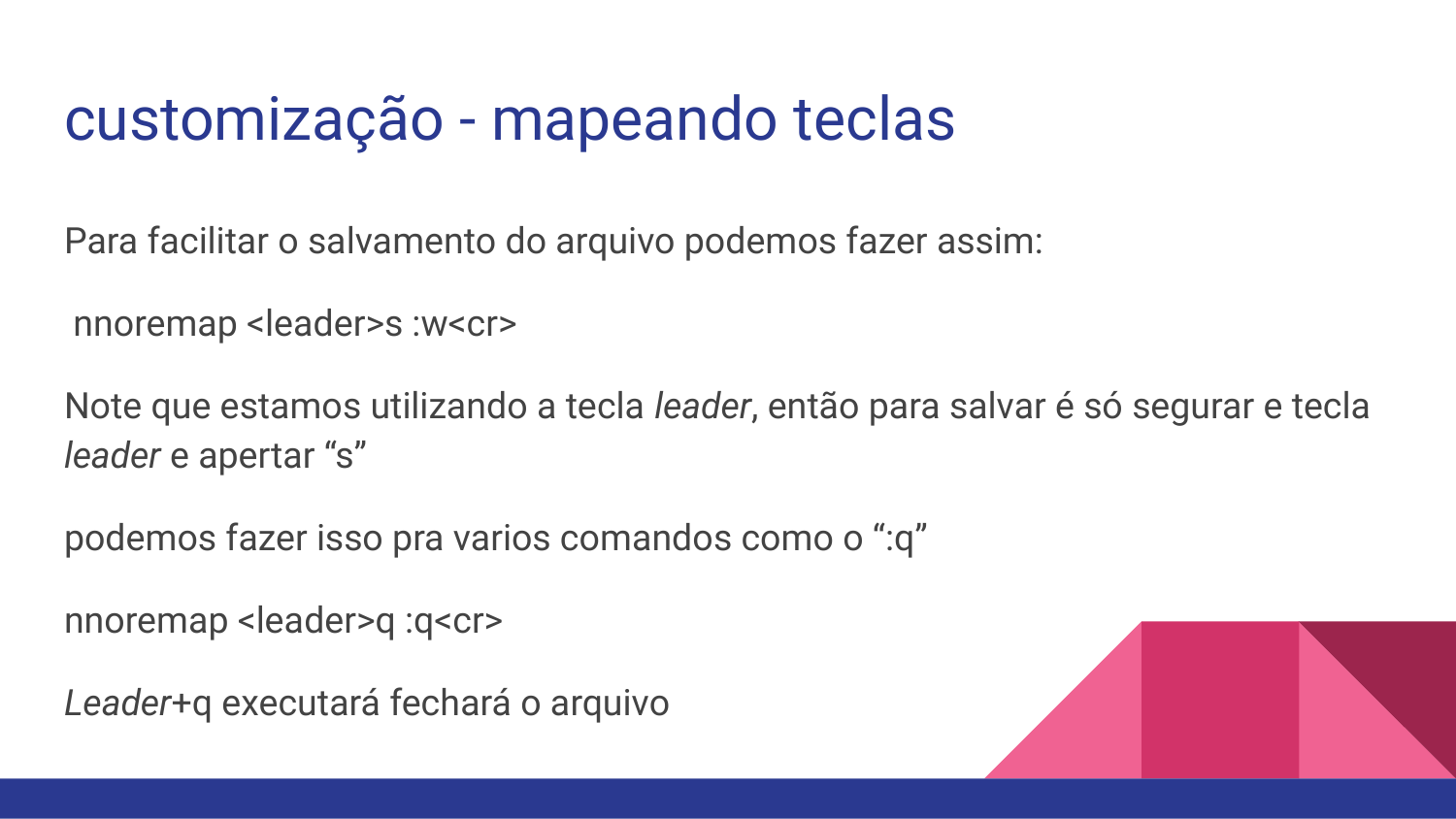

# customização - mapeando teclas
Para facilitar o salvamento do arquivo podemos fazer assim:
 nnoremap <leader>s :w<cr>
Note que estamos utilizando a tecla leader, então para salvar é só segurar e tecla leader e apertar “s”
podemos fazer isso pra varios comandos como o “:q”
nnoremap <leader>q :q<cr>
Leader+q executará fechará o arquivo